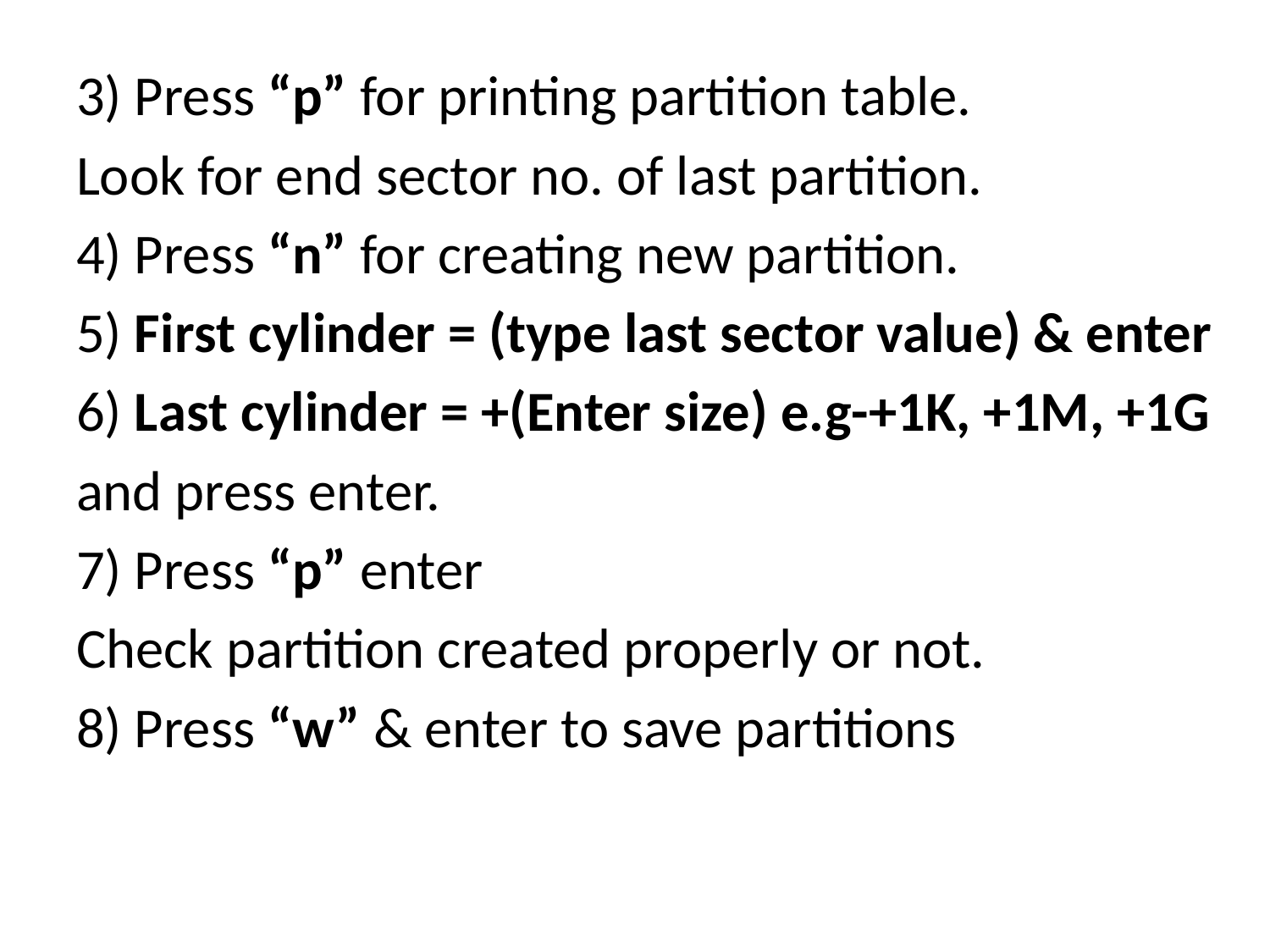

3) Press “p” for printing partition table.
Look for end sector no. of last partition.
4) Press “n” for creating new partition.
5) First cylinder = (type last sector value) & enter
6) Last cylinder = +(Enter size) e.g-+1K, +1M, +1G
and press enter.
7) Press “p” enter
Check partition created properly or not.
8) Press “w” & enter to save partitions